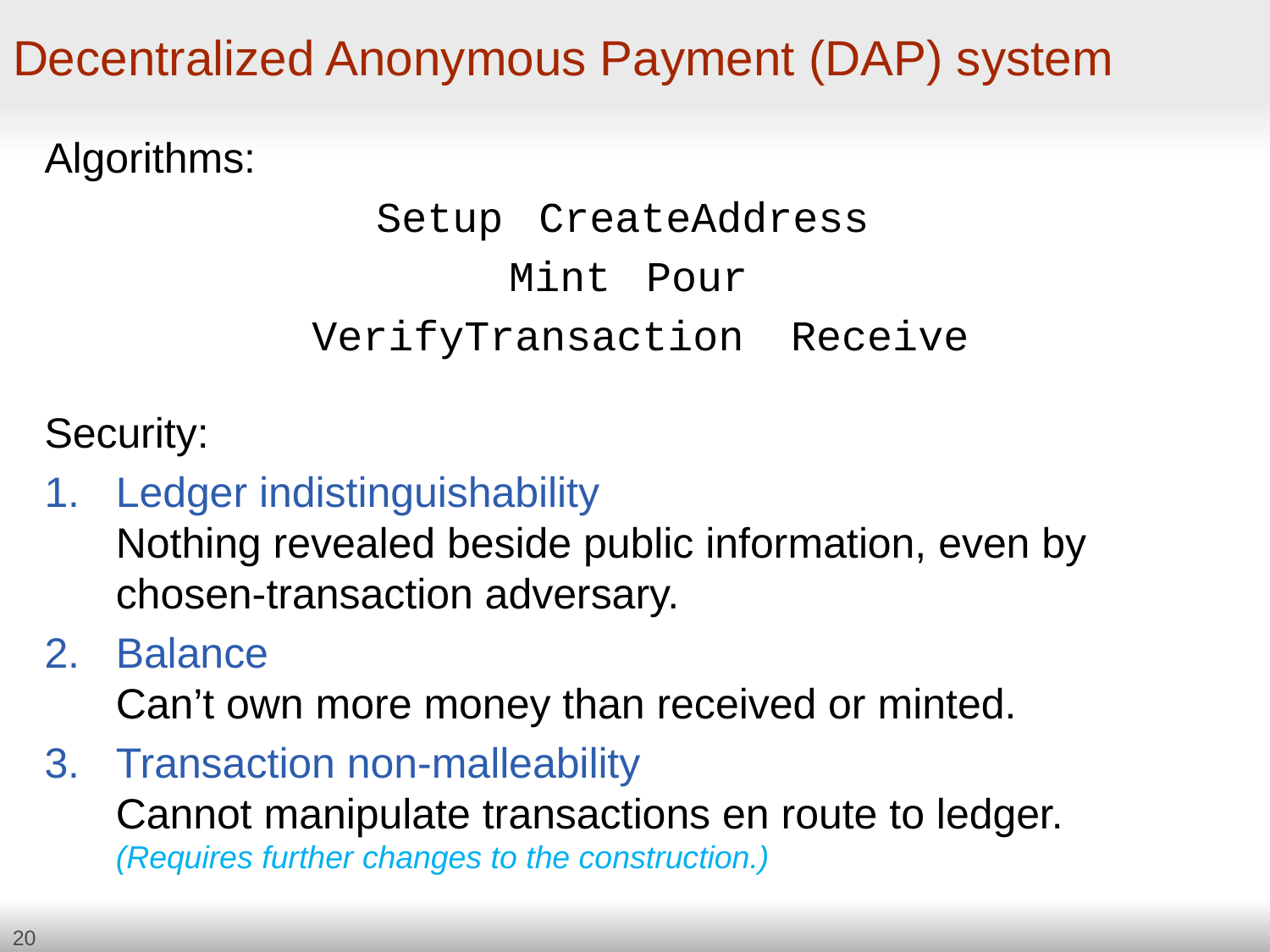

# Decentralized Anonymous Payment (DAP) system
Algorithms:
Setup   CreateAddress
Mint   Pour
VerifyTransaction    Receive
Security:
Ledger indistinguishability
Nothing revealed beside public information, even by chosen-transaction adversary.
Balance
Can’t own more money than received or minted.
Transaction non-malleability
Cannot manipulate transactions en route to ledger.
(Requires further changes to the construction.)